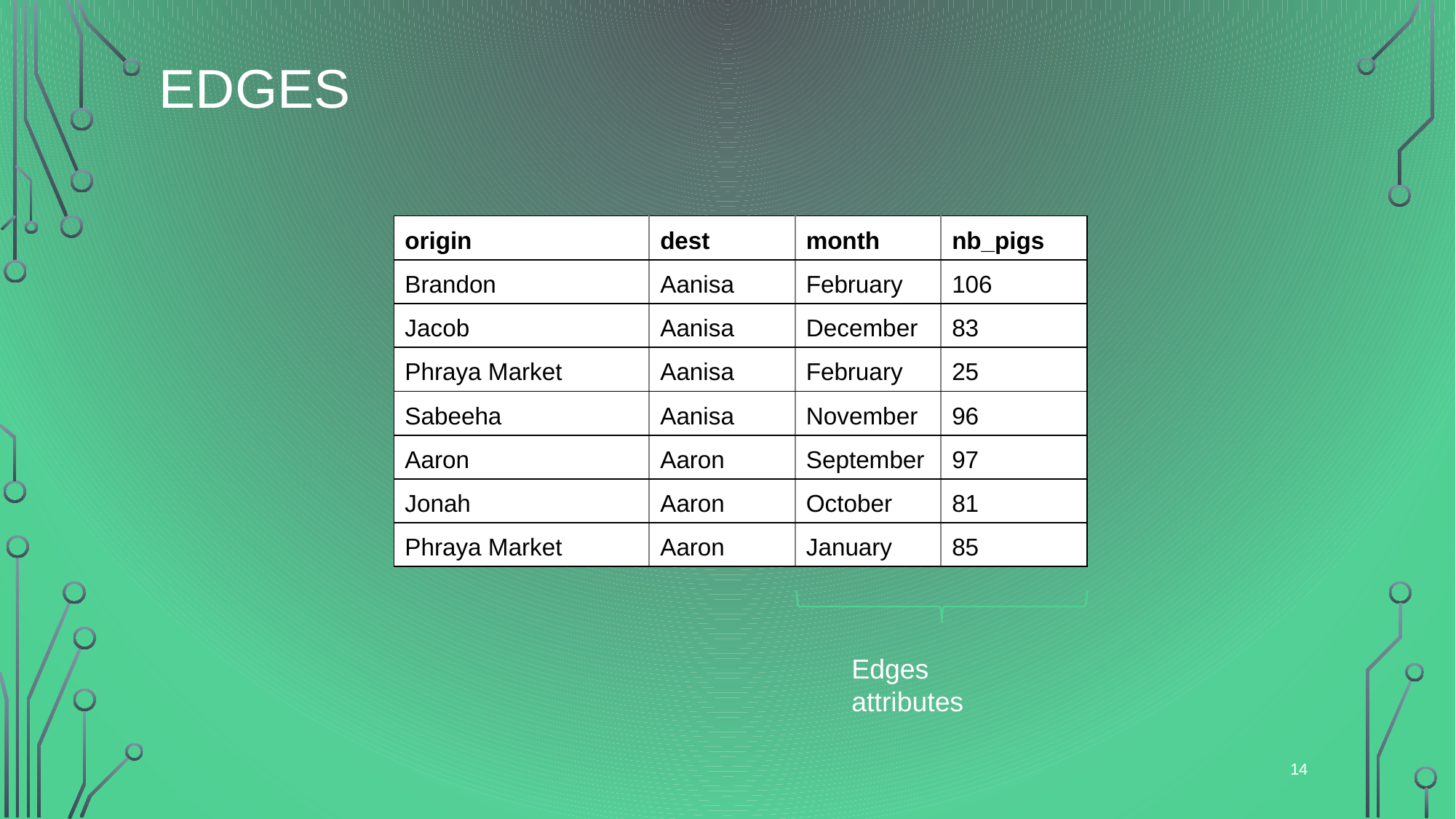

# Edges
| origin | dest | month | nb\_pigs |
| --- | --- | --- | --- |
| Brandon | Aanisa | February | 106 |
| Jacob | Aanisa | December | 83 |
| Phraya Market | Aanisa | February | 25 |
| Sabeeha | Aanisa | November | 96 |
| Aaron | Aaron | September | 97 |
| Jonah | Aaron | October | 81 |
| Phraya Market | Aaron | January | 85 |

Edges attributes
14